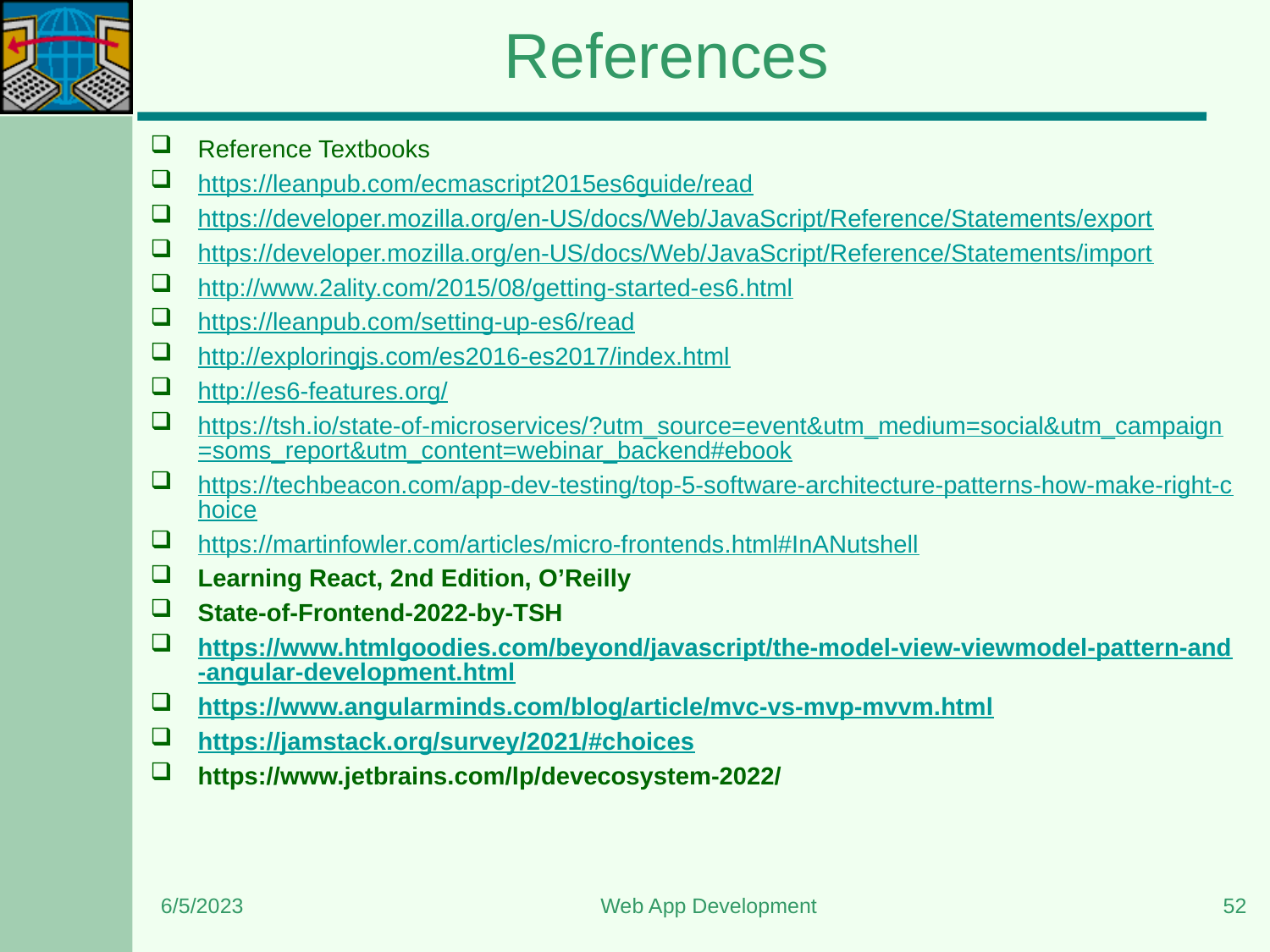

# References
Reference Textbooks
https://leanpub.com/ecmascript2015es6guide/read
https://developer.mozilla.org/en-US/docs/Web/JavaScript/Reference/Statements/export
https://developer.mozilla.org/en-US/docs/Web/JavaScript/Reference/Statements/import
http://www.2ality.com/2015/08/getting-started-es6.html
https://leanpub.com/setting-up-es6/read
http://exploringjs.com/es2016-es2017/index.html
http://es6-features.org/
https://tsh.io/state-of-microservices/?utm_source=event&utm_medium=social&utm_campaign=soms_report&utm_content=webinar_backend#ebook
https://techbeacon.com/app-dev-testing/top-5-software-architecture-patterns-how-make-right-choice
https://martinfowler.com/articles/micro-frontends.html#InANutshell
Learning React, 2nd Edition, O’Reilly
State-of-Frontend-2022-by-TSH
https://www.htmlgoodies.com/beyond/javascript/the-model-view-viewmodel-pattern-and-angular-development.html
https://www.angularminds.com/blog/article/mvc-vs-mvp-mvvm.html
https://jamstack.org/survey/2021/#choices
https://www.jetbrains.com/lp/devecosystem-2022/

6/5/2023
Web App Development
52